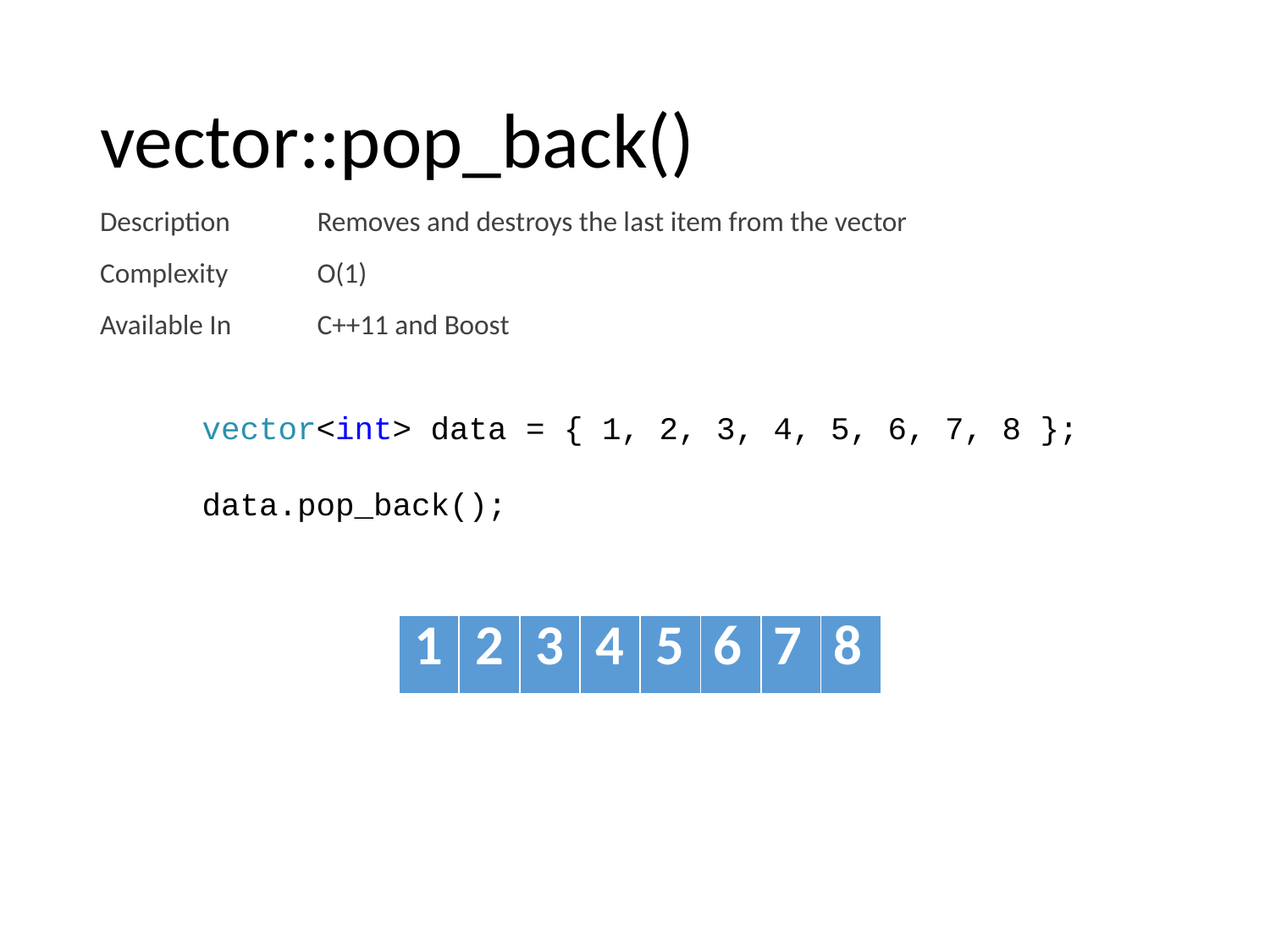

# vector::pop_back()
| Description | Removes and destroys the last item from the vector |
| --- | --- |
| Complexity | O(1) |
| Available In | C++11 and Boost |
vector<int> data = { 1, 2, 3, 4, 5, 6, 7, 8 };
data.pop_back();
| 1 | 2 | 3 | 4 | 5 | 6 | 7 |
| --- | --- | --- | --- | --- | --- | --- |
| 8 |
| --- |
|  |
| --- |